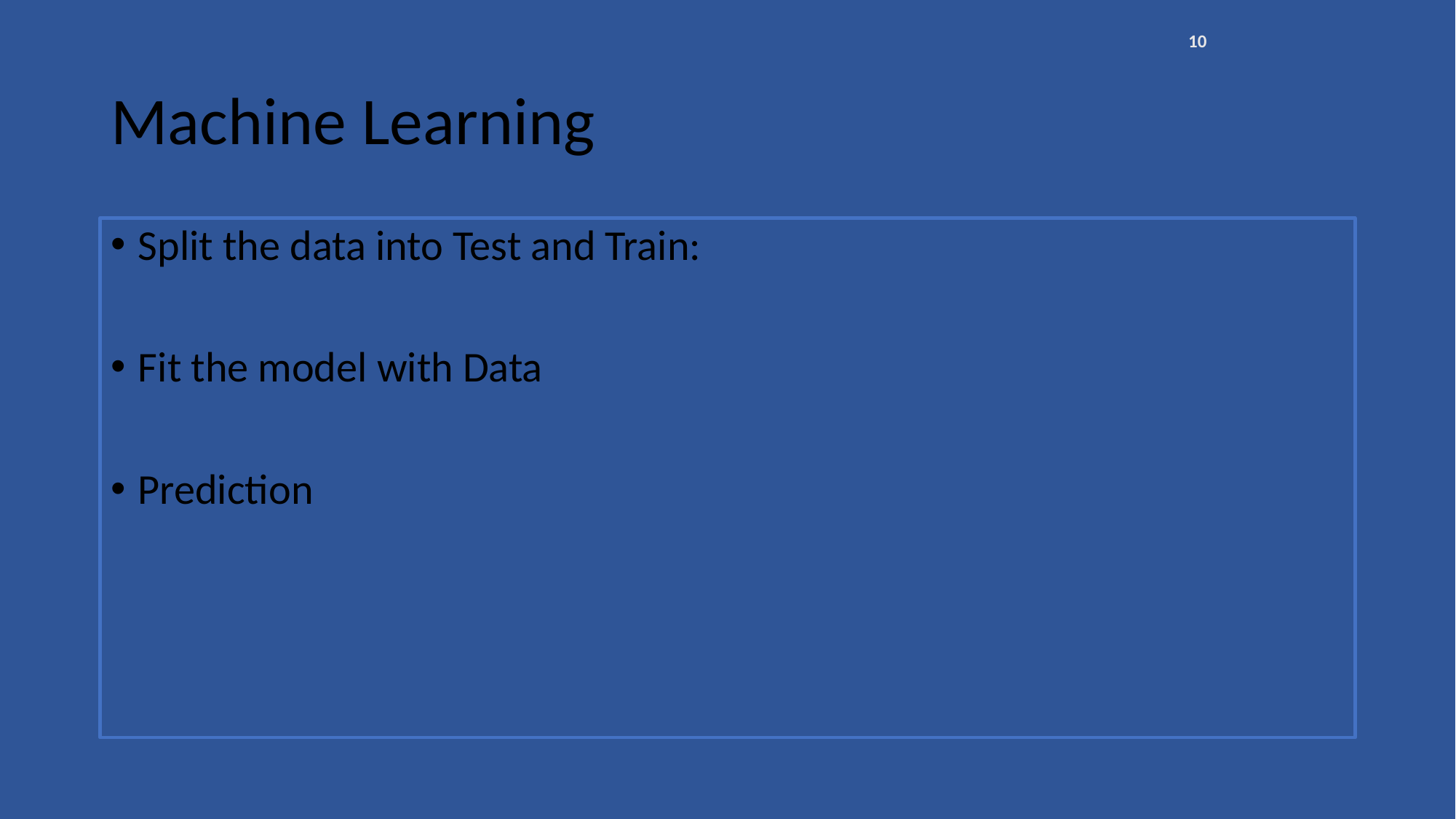

10
# Machine Learning
Split the data into Test and Train:

Fit the model with Data

Prediction